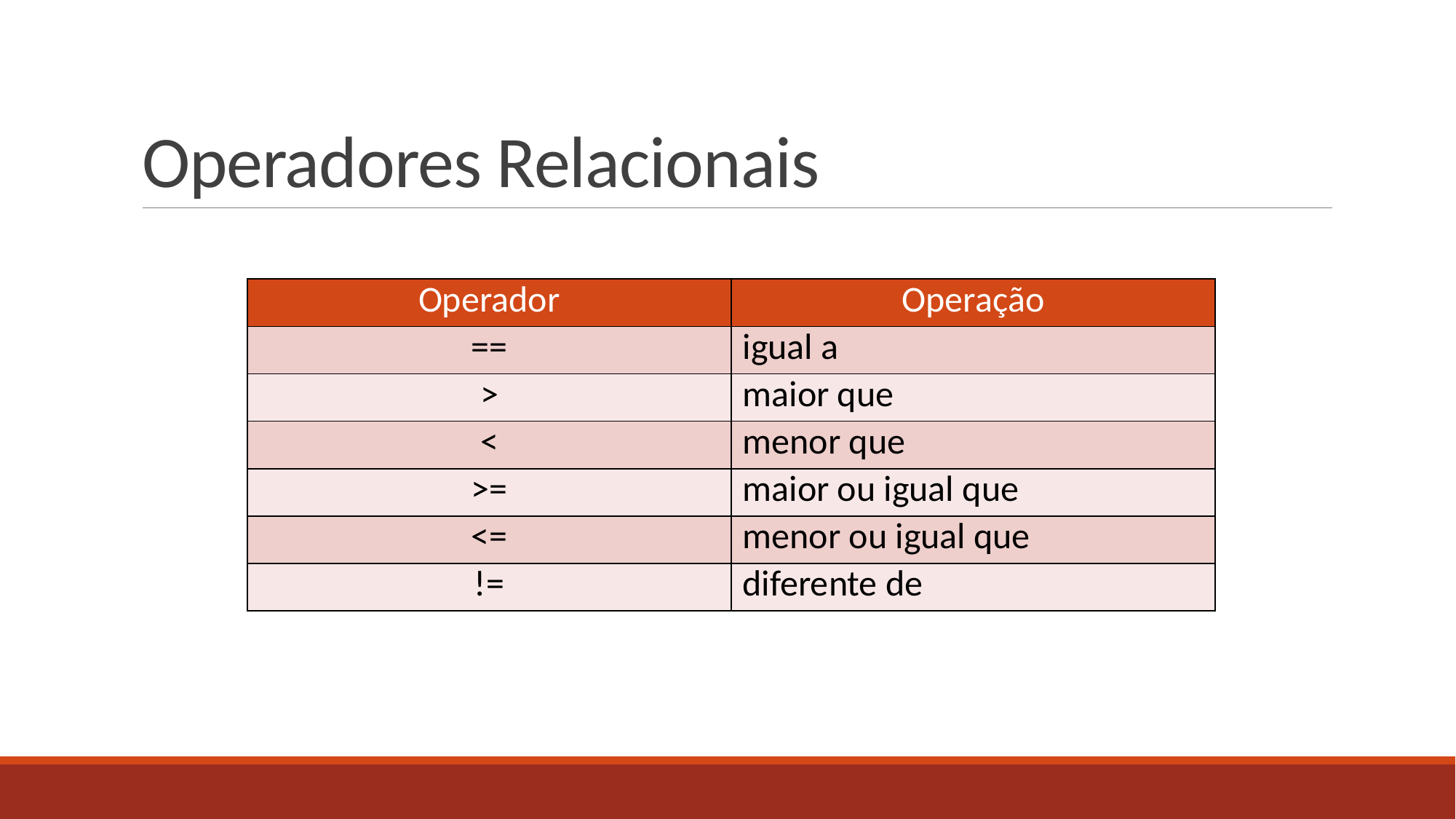

# Operadores Relacionais
| Operador | Operação |
| --- | --- |
| == | igual a |
| > | maior que |
| < | menor que |
| >= | maior ou igual que |
| <= | menor ou igual que |
| != | diferente de |